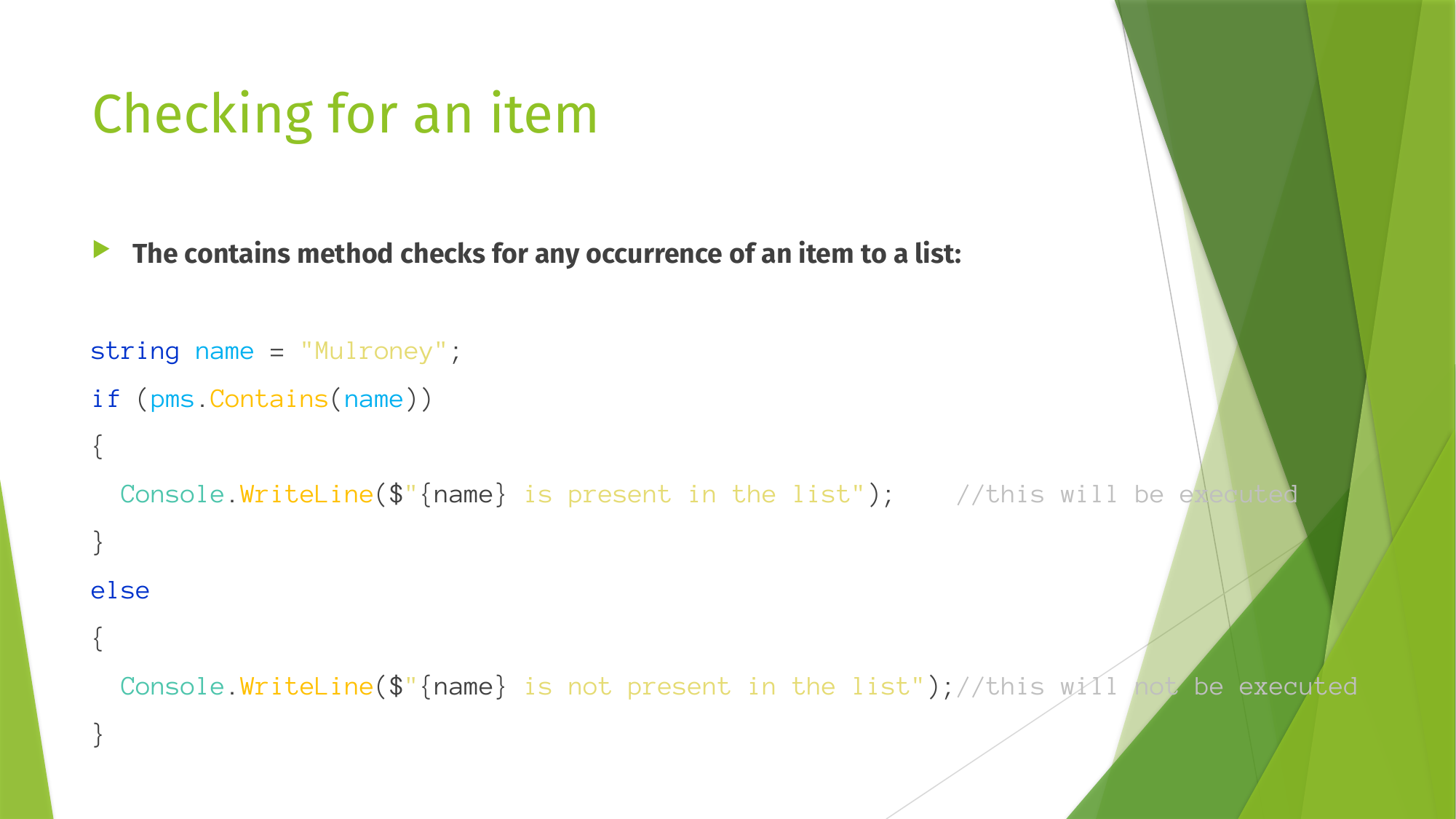

# Checking for an item
The contains method checks for any occurrence of an item to a list:

string name = "Mulroney";
if (pms.Contains(name))
{
  Console.WriteLine($"{name} is present in the list");    //this will be executed
}
else
{
  Console.WriteLine($"{name} is not present in the list");//this will not be executed
}